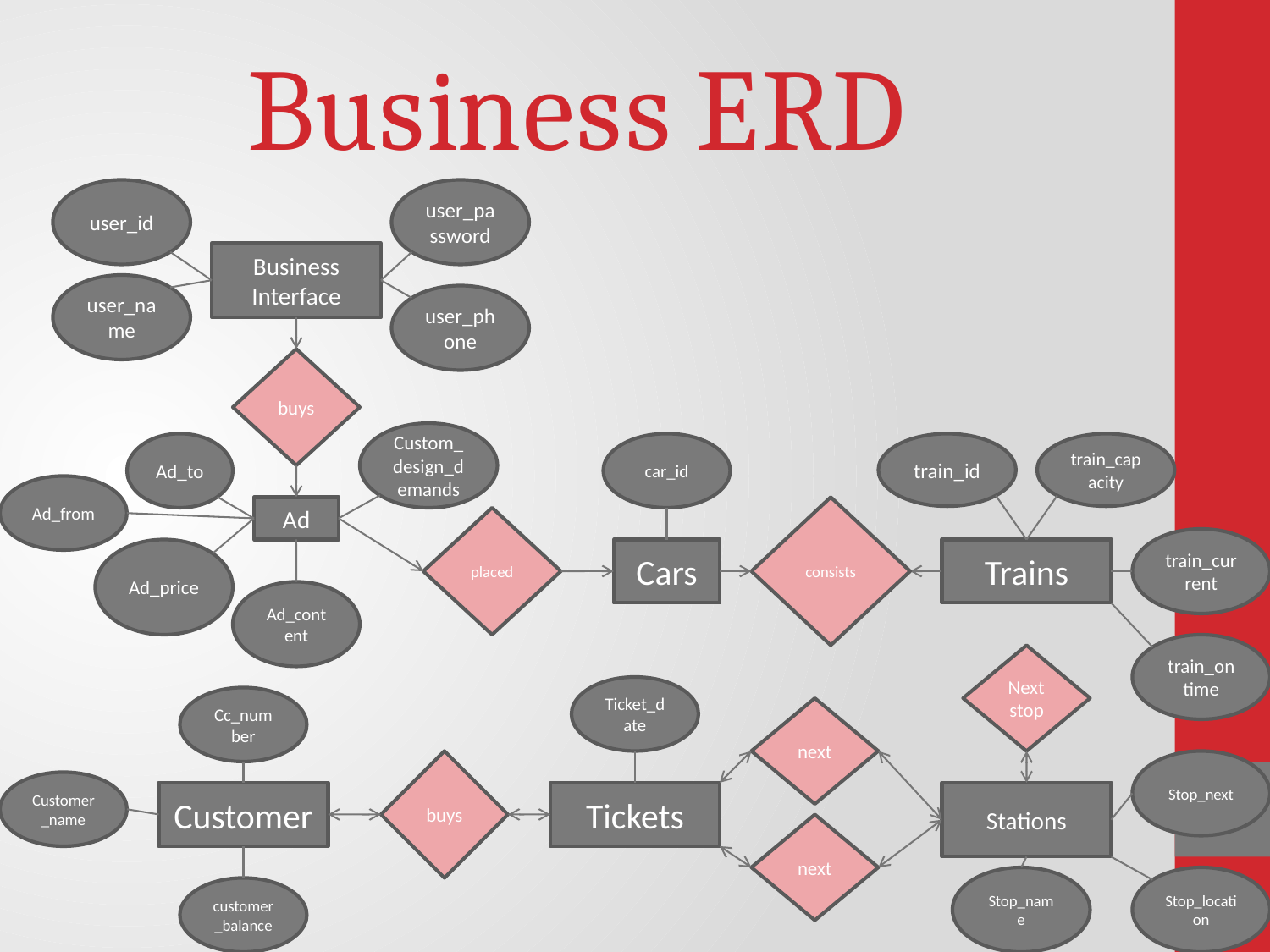

# Business ERD
user_id
user_password
Business Interface
user_name
user_phone
buys
Custom_design_demands
Ad_to
car_id
train_id
train_capacity
Ad_from
Ad
consists
placed
train_current
Ad_price
Cars
Trains
Ad_content
train_ontime
Next stop
Ticket_date
Cc_number
next
buys
Stop_next
Customer_name
Customer
Tickets
Stations
next
Stop_name
Stop_location
customer_balance